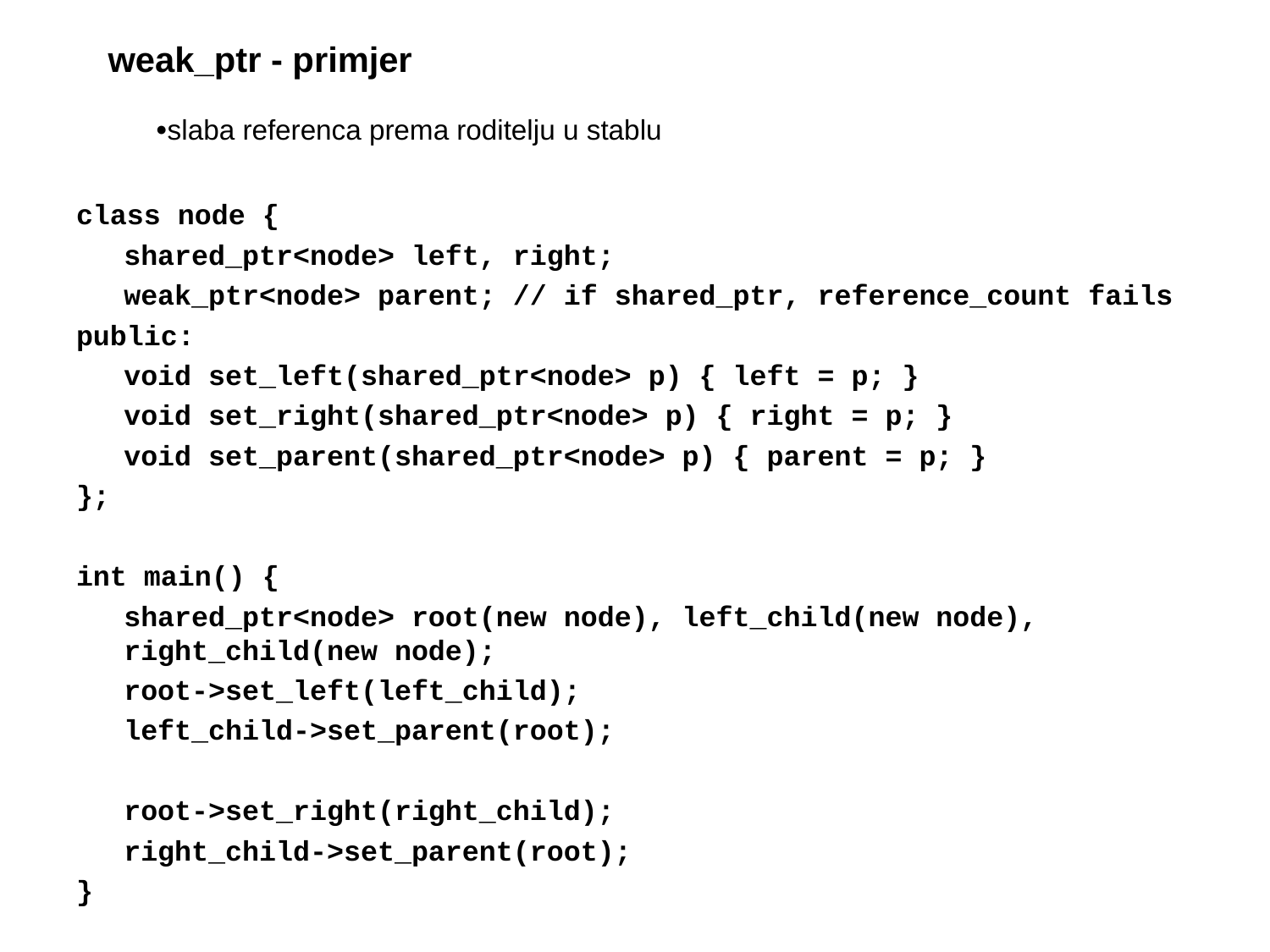

# weak_ptr - primjer
slaba referenca prema roditelju u stablu
class node {
	shared_ptr<node> left, right;
	weak_ptr<node> parent; // if shared_ptr, reference_count fails
public:
	void set_left(shared_ptr<node> p) { left = p; }
	void set_right(shared_ptr<node> p) { right = p; }
	void set_parent(shared_ptr<node> p) { parent = p; }
};

int main() {
	shared_ptr<node> root(new node), left_child(new node), right_child(new node);
	root->set_left(left_child);
	left_child->set_parent(root);

	root->set_right(right_child);
	right_child->set_parent(root);
}